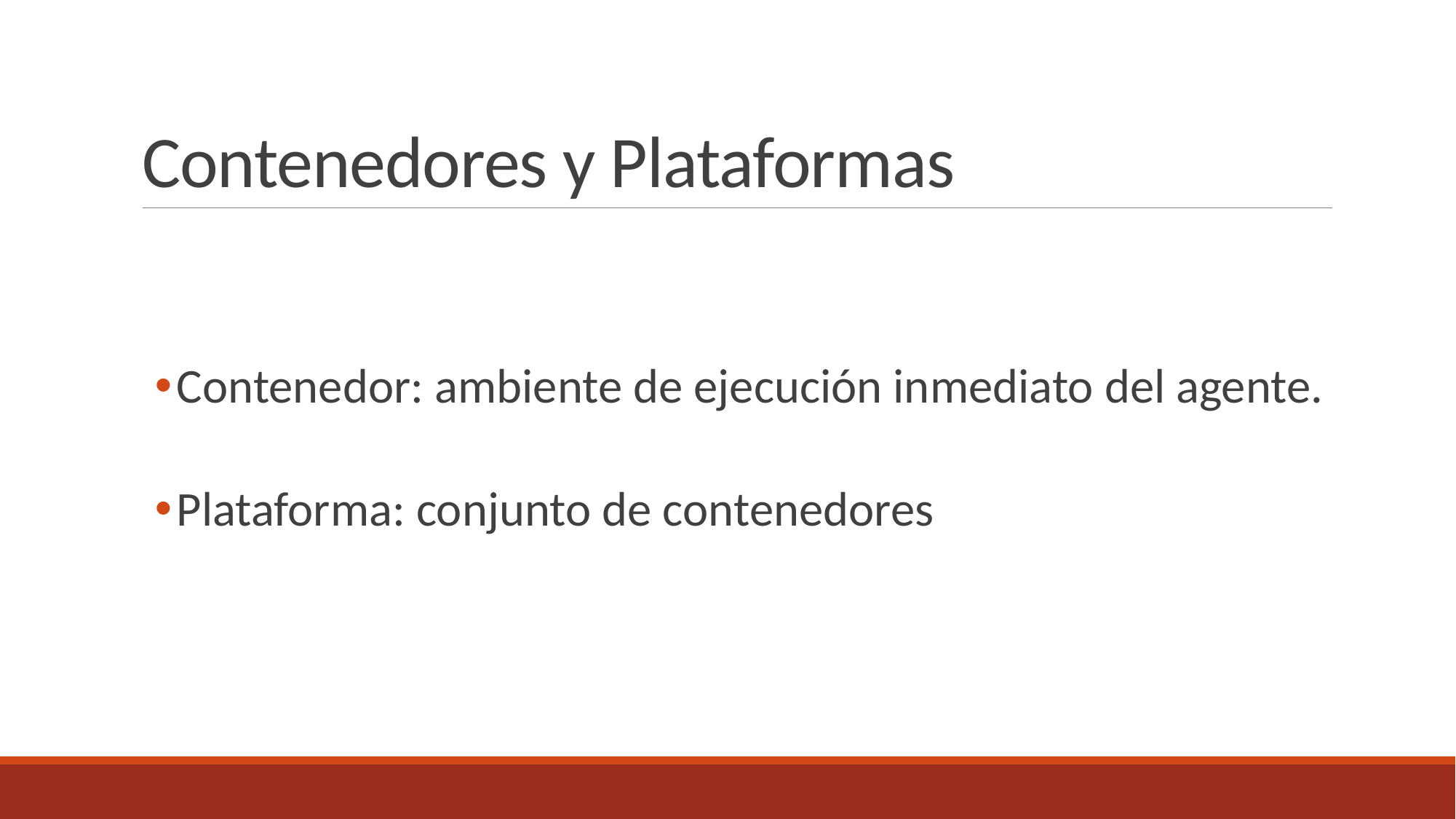

# Contenedores y Plataformas

Contenedor: ambiente de ejecución inmediato del agente.

Plataforma: conjunto de contenedores